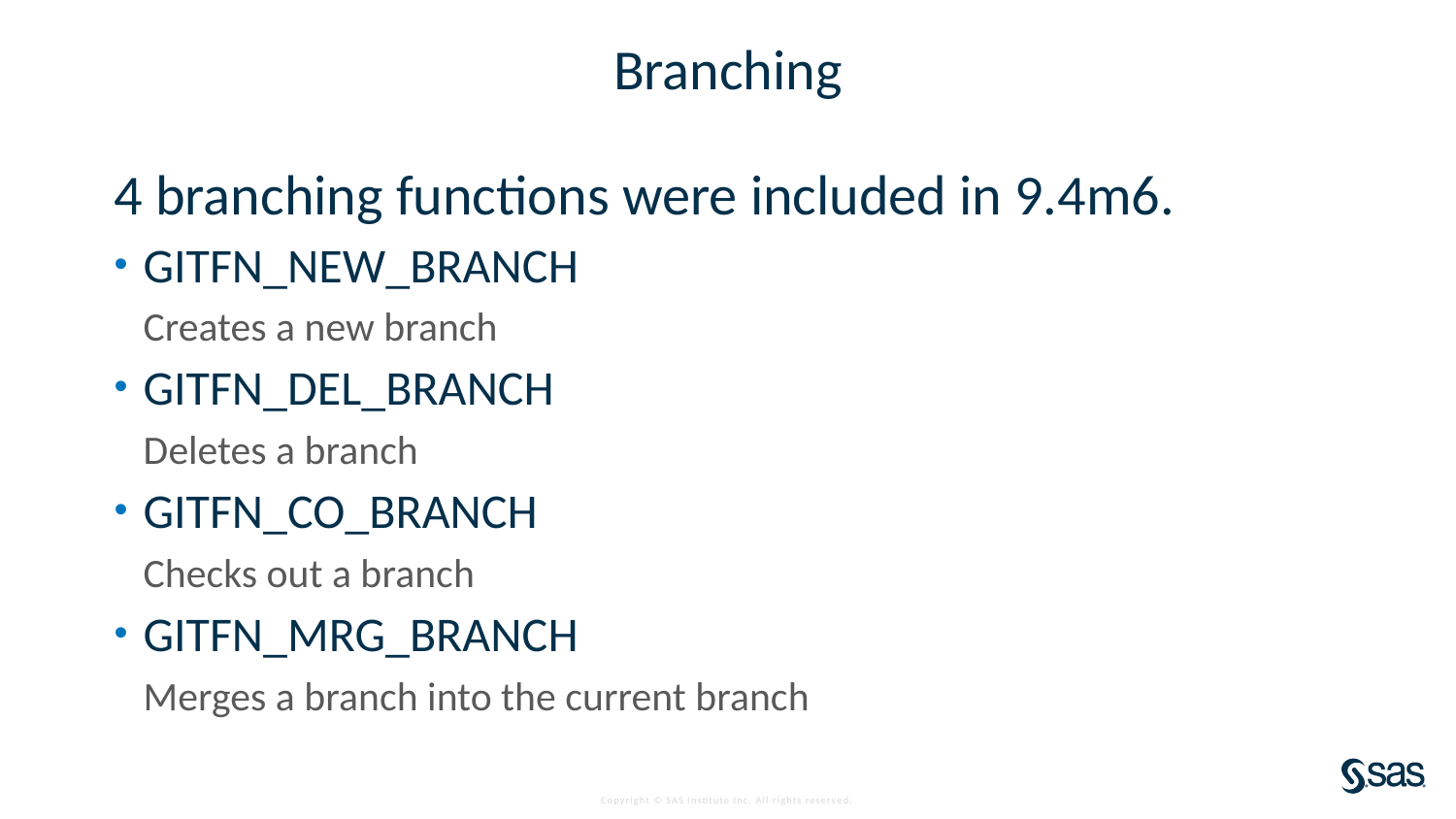

# Branching

4 branching functions were included in 9.4m6.
GITFN_NEW_BRANCH
Creates a new branch
GITFN_DEL_BRANCH
Deletes a branch
GITFN_CO_BRANCH
Checks out a branch
GITFN_MRG_BRANCH
Merges a branch into the current branch